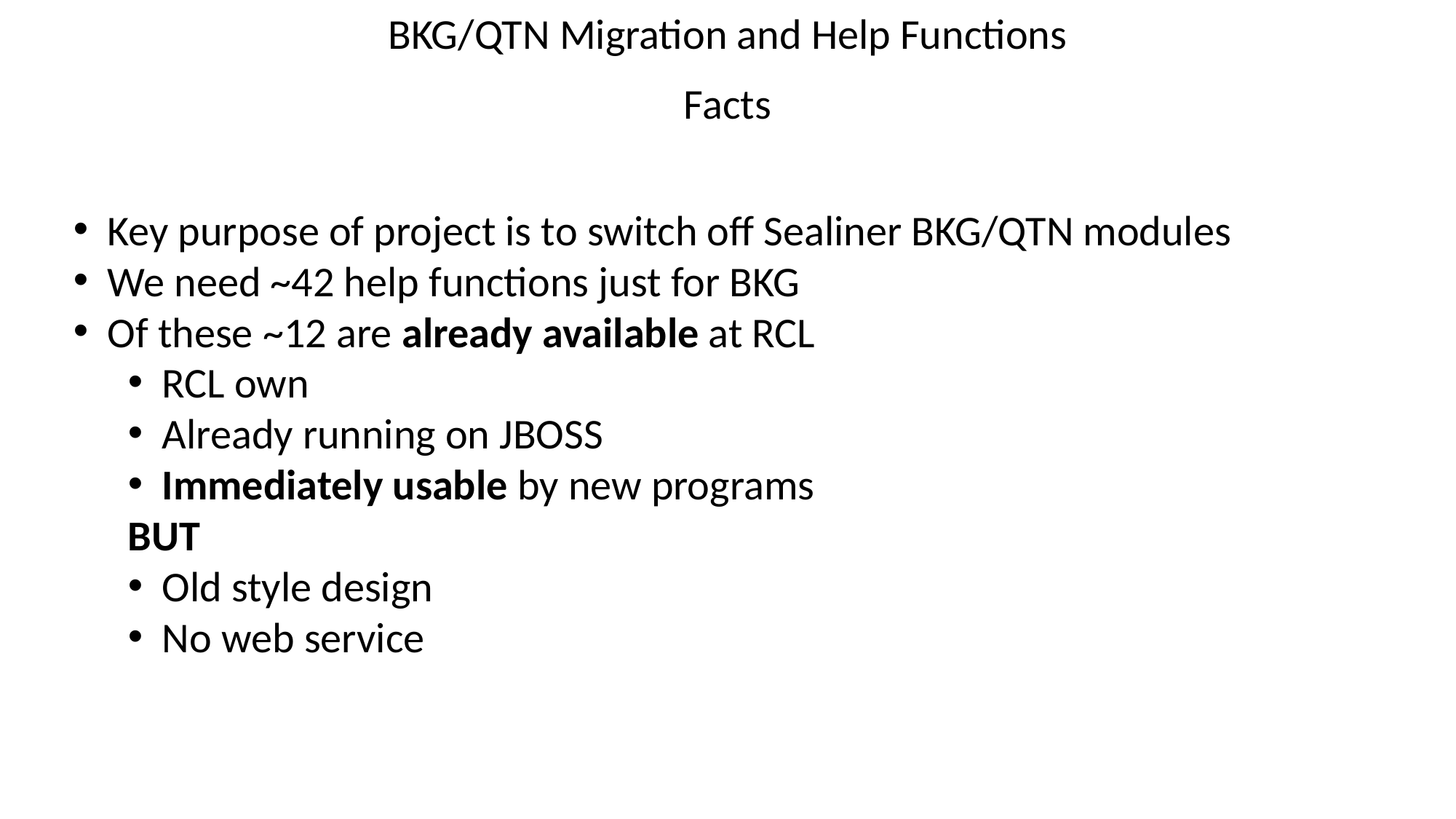

# BKG/QTN Migration and Help Functions
Facts
Key purpose of project is to switch off Sealiner BKG/QTN modules
We need ~42 help functions just for BKG
Of these ~12 are already available at RCL
RCL own
Already running on JBOSS
Immediately usable by new programs
BUT
Old style design
No web service